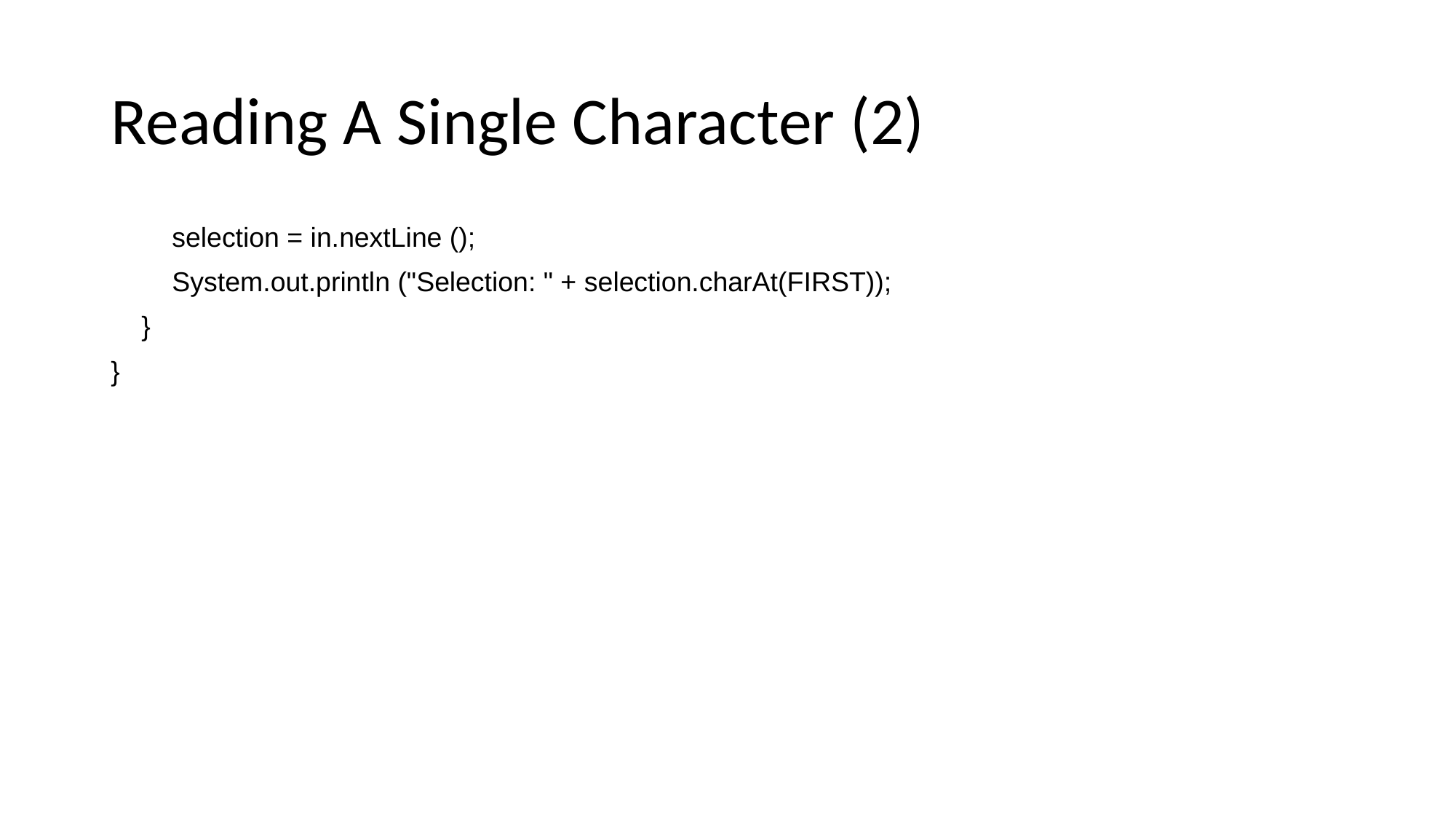

# Reading A Single Character (2)
        selection = in.nextLine ();
        System.out.println ("Selection: " + selection.charAt(FIRST));
    }
}